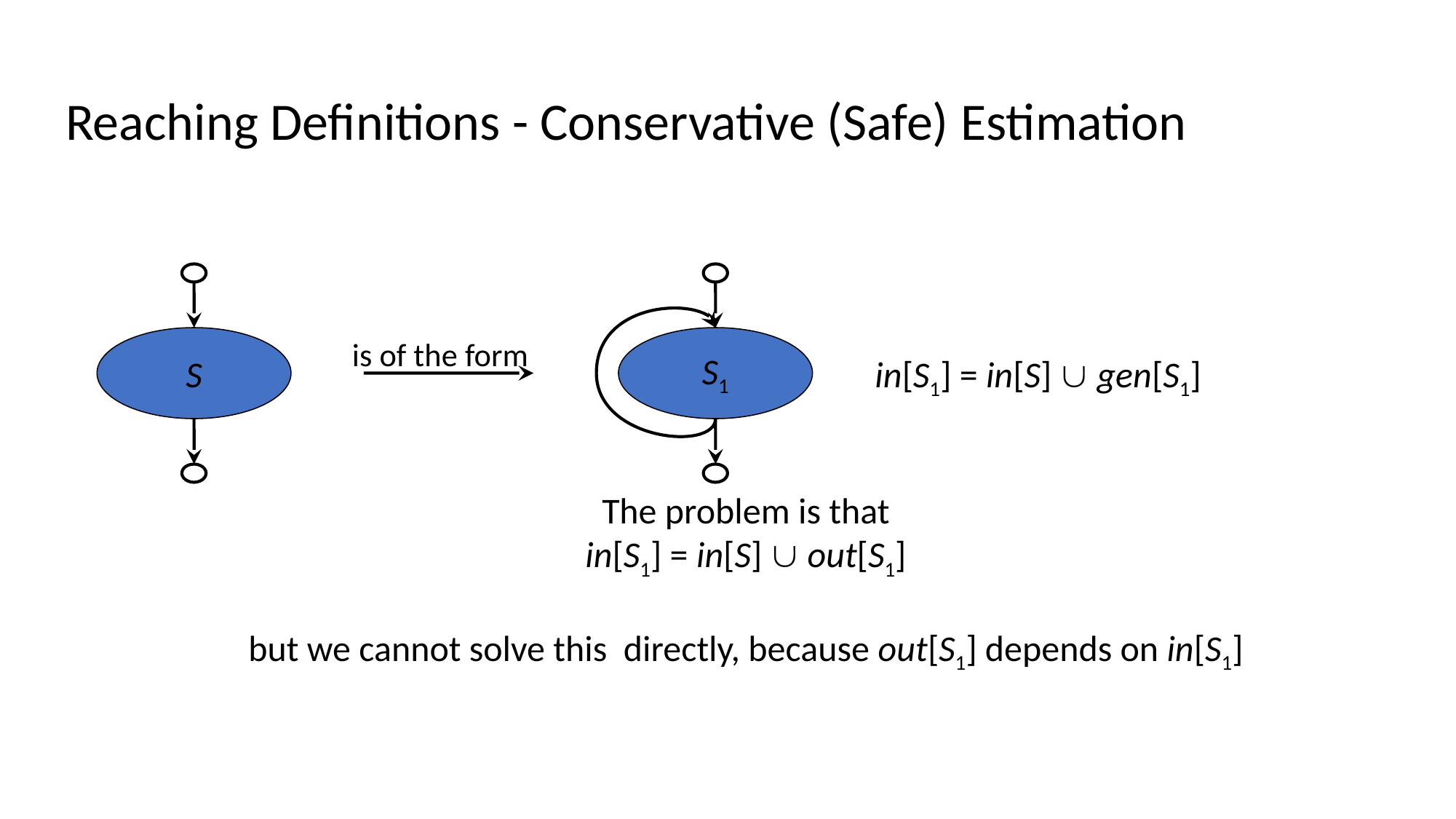

# Reaching Definitions - Conservative (Safe) Estimation

S
S1
is of the form
in[S1] = in[S] ∪ gen[S1]

The problem is that
in[S1] = in[S] ∪ out[S1]
but we cannot solve this  directly, because out[S1] depends on in[S1]